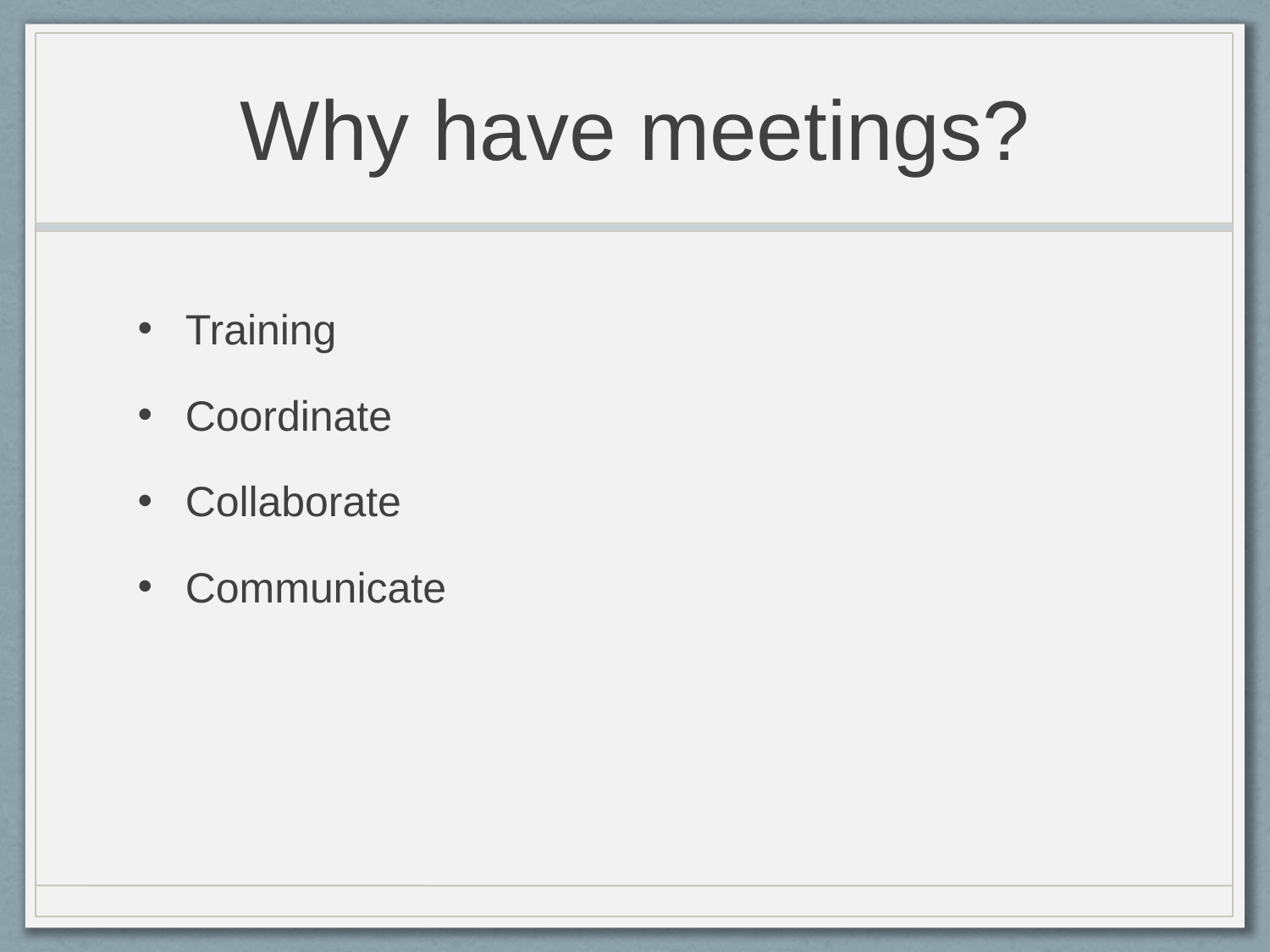

# Why have meetings?
Training
Coordinate
Collaborate
Communicate